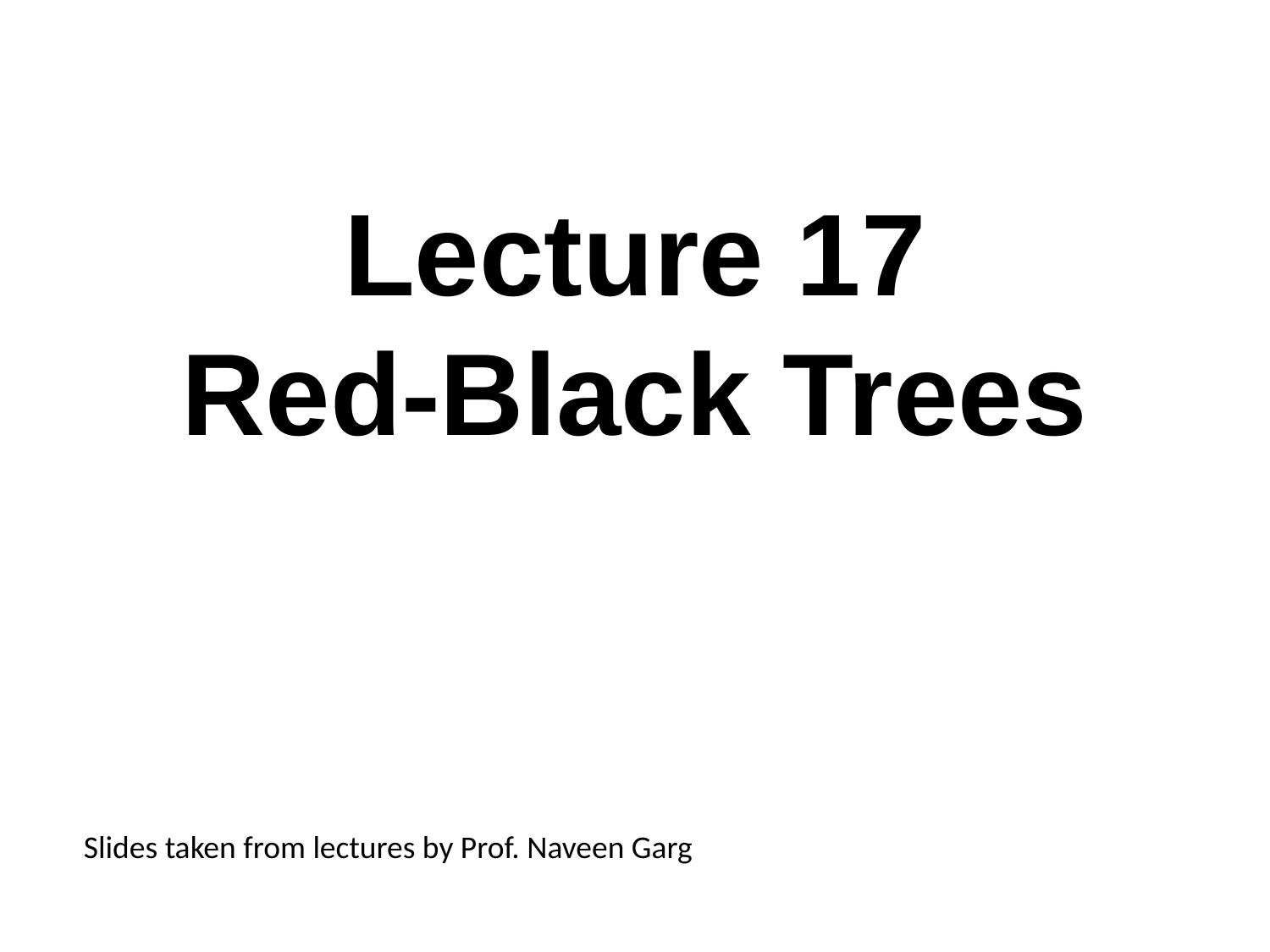

# Lecture 17 Red-Black Trees

Slides taken from lectures by Prof. Naveen Garg